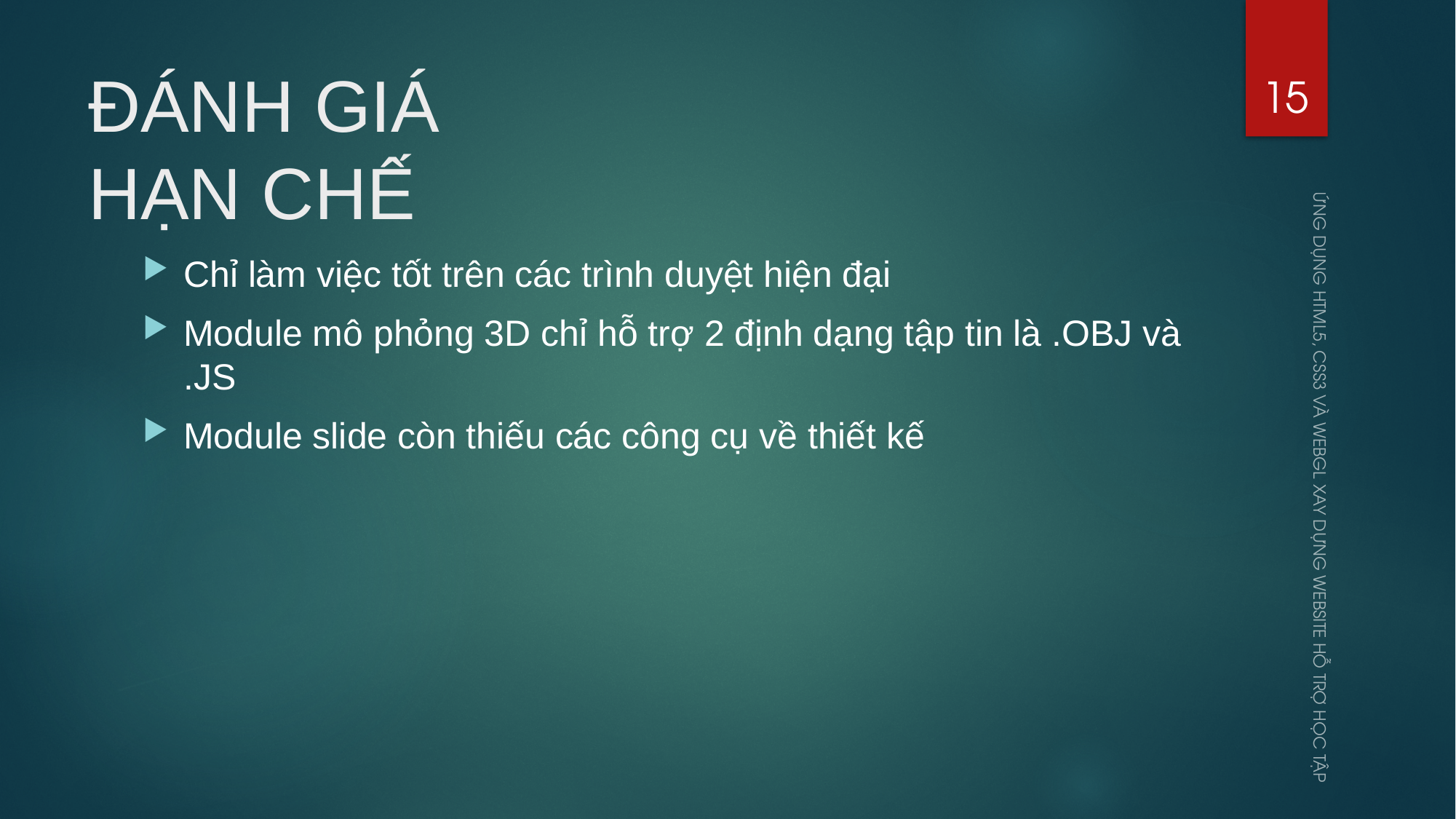

15
# ĐÁNH GIÁ HẠN CHẾ
Chỉ làm việc tốt trên các trình duyệt hiện đại
Module mô phỏng 3D chỉ hỗ trợ 2 định dạng tập tin là .OBJ và .JS
Module slide còn thiếu các công cụ về thiết kế
ỨNG DỤNG HTML5, CSS3 VÀ WEBGL XAY DỰNG WEBSITE HỖ TRỢ HỌC TẬP